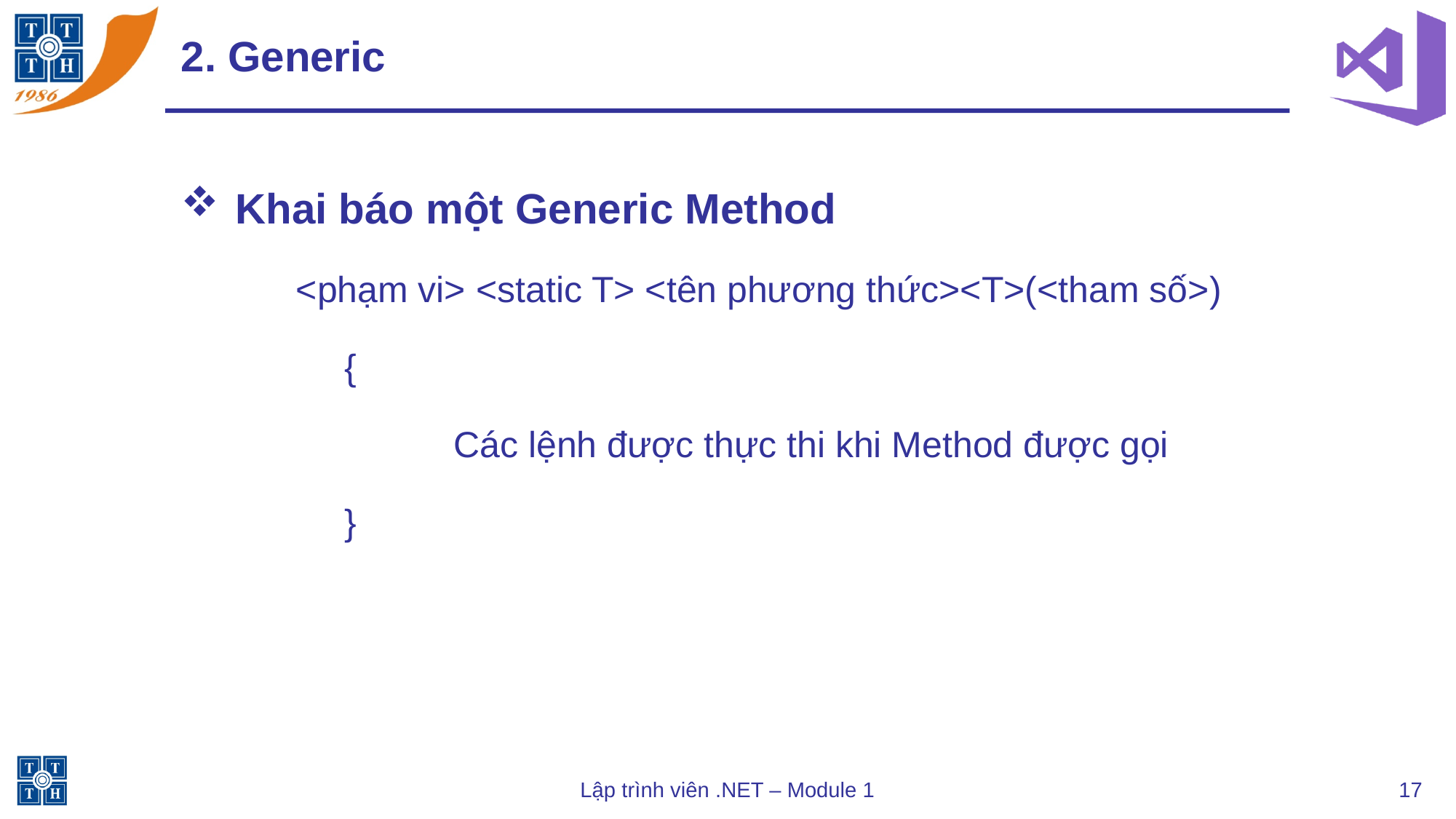

# 2. Generic
Khai báo một Generic Method
<phạm vi> <static T> <tên phương thức><T>(<tham số>)
	{
		Các lệnh được thực thi khi Method được gọi
	}